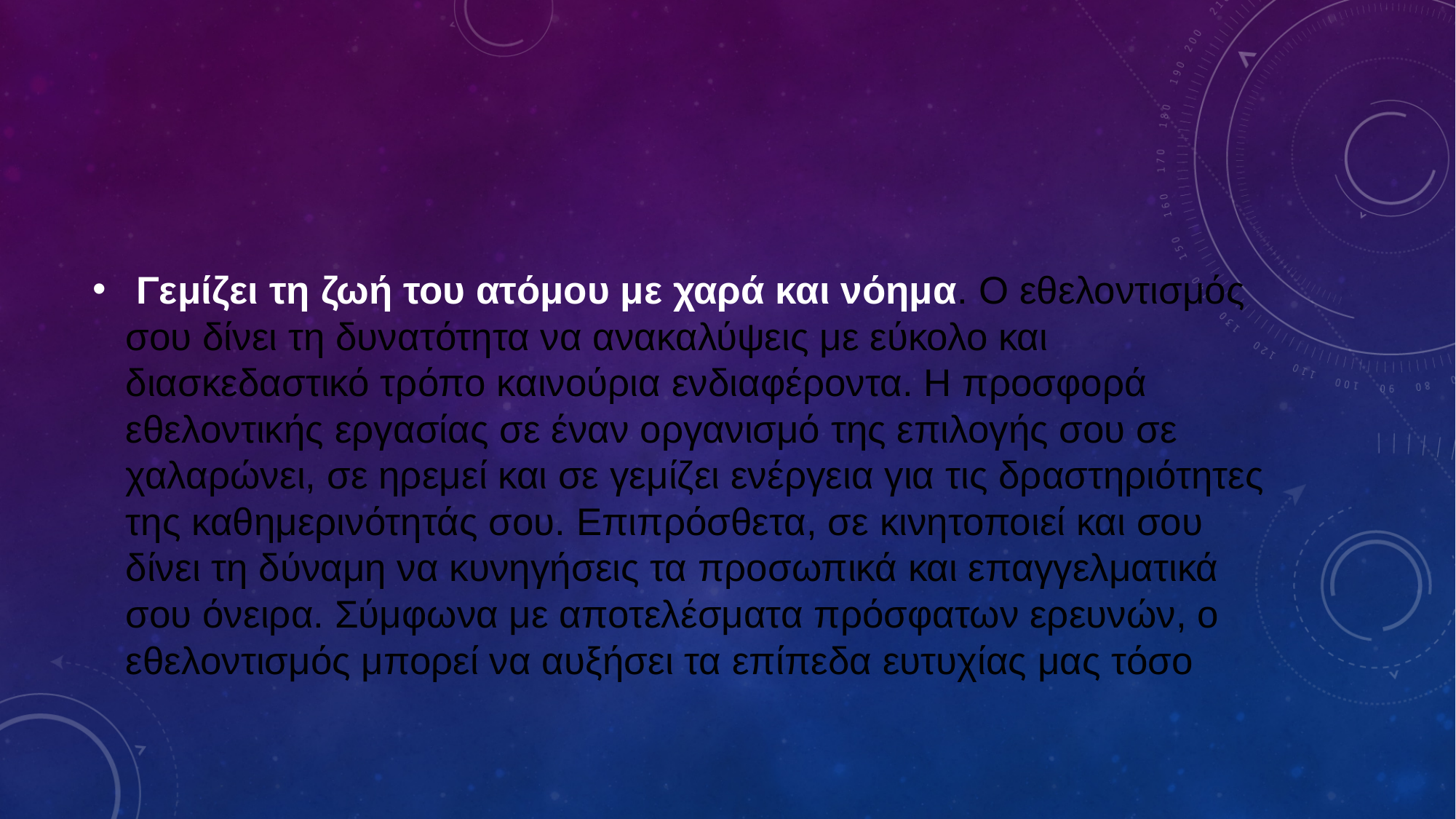

#
 Γεμίζει τη ζωή του ατόμου με χαρά και νόημα. Ο εθελοντισμός σου δίνει τη δυνατότητα να ανακαλύψεις με εύκολο και διασκεδαστικό τρόπο καινούρια ενδιαφέροντα. Η προσφορά εθελοντικής εργασίας σε έναν οργανισμό της επιλογής σου σε χαλαρώνει, σε ηρεμεί και σε γεμίζει ενέργεια για τις δραστηριότητες της καθημερινότητάς σου. Επιπρόσθετα, σε κινητοποιεί και σου δίνει τη δύναμη να κυνηγήσεις τα προσωπικά και επαγγελματικά σου όνειρα. Σύμφωνα με αποτελέσματα πρόσφατων ερευνών, ο εθελοντισμός μπορεί να αυξήσει τα επίπεδα ευτυχίας μας τόσο